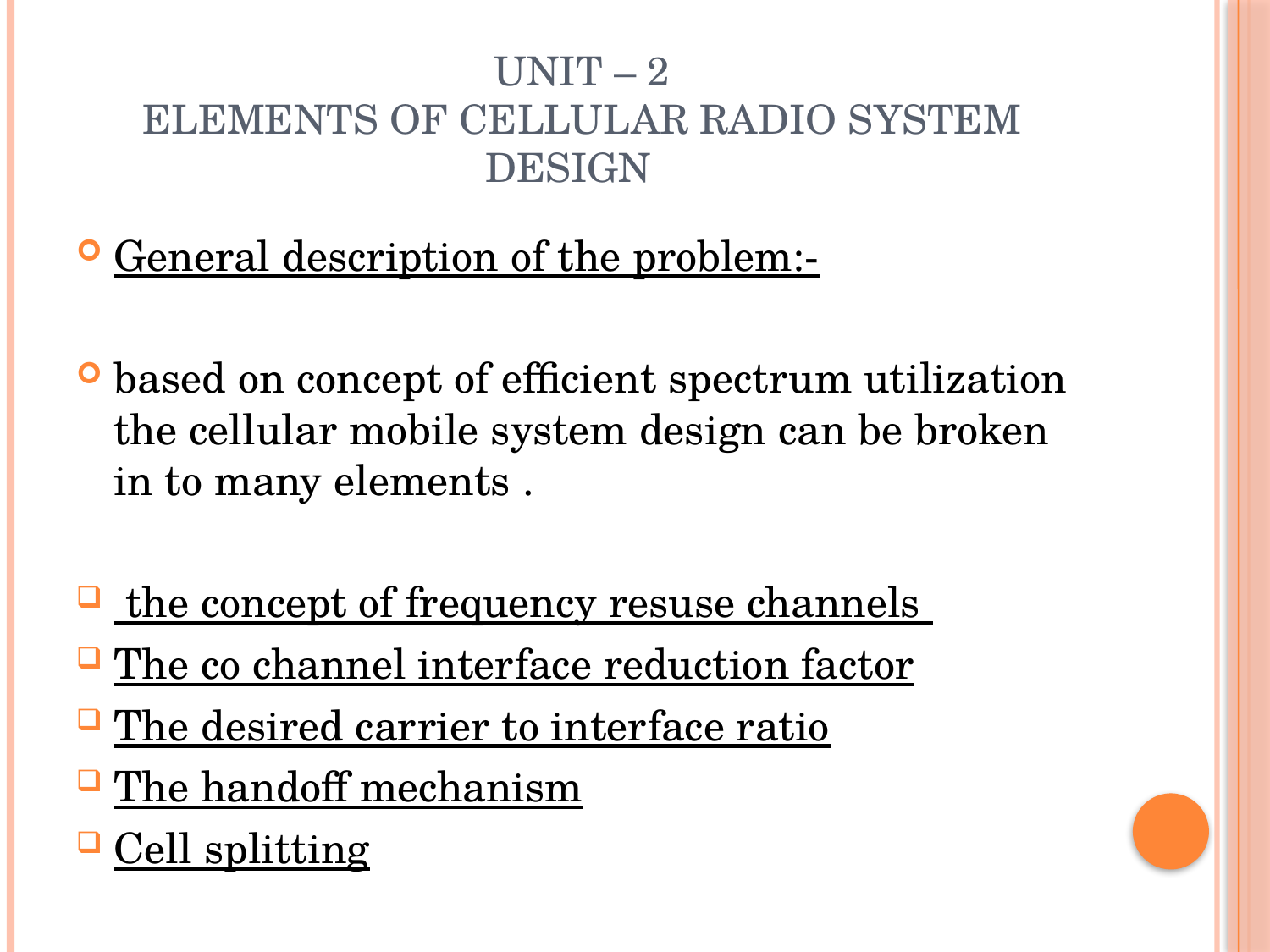

# Unit – 2 elements of cellular radio system design
General description of the problem:-

based on concept of efficient spectrum utilization the cellular mobile system design can be broken in to many elements .

 the concept of frequency resuse channels
The co channel interface reduction factor
The desired carrier to interface ratio
The handoff mechanism
Cell splitting